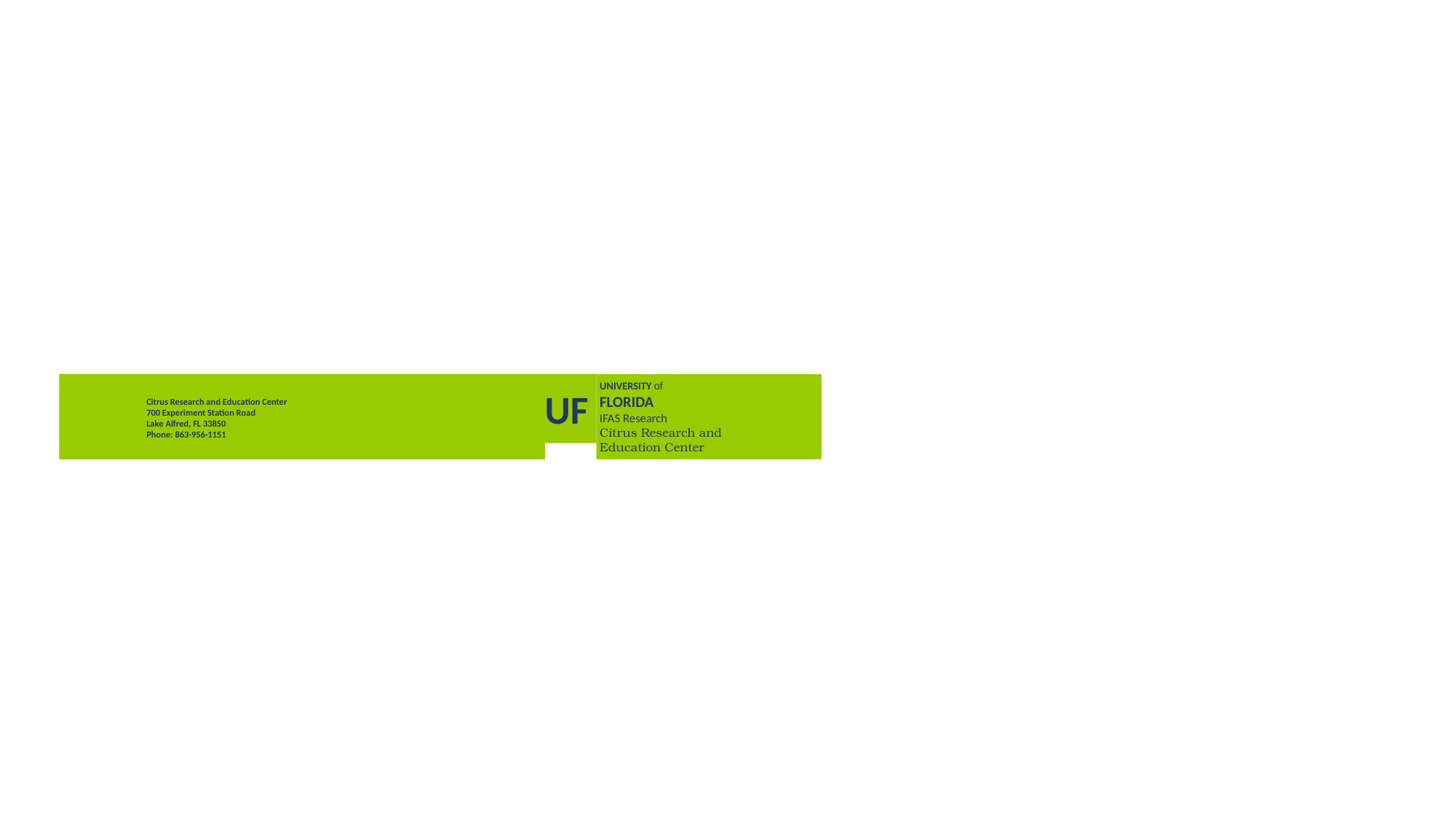

UF

Citrus Research and Education Center
700 Experiment Station Road
Lake Alfred, FL 33850
Phone: 863-956-1151

UNIVERSITY of
FLORIDA
IFAS Research
Citrus Research and
Education Center